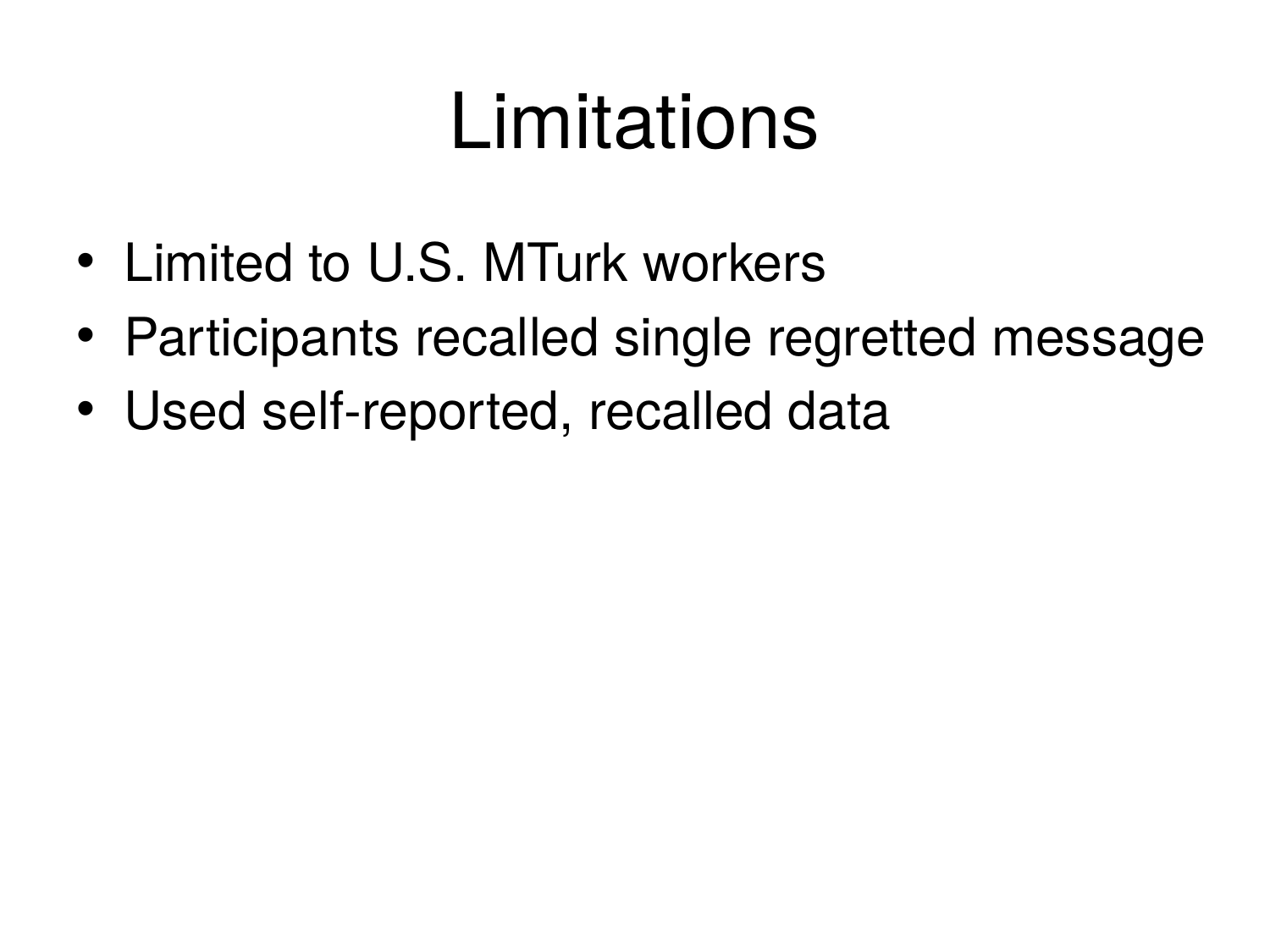

# Limitations
Limited to U.S. MTurk workers
Participants recalled single regretted message
Used self-reported, recalled data